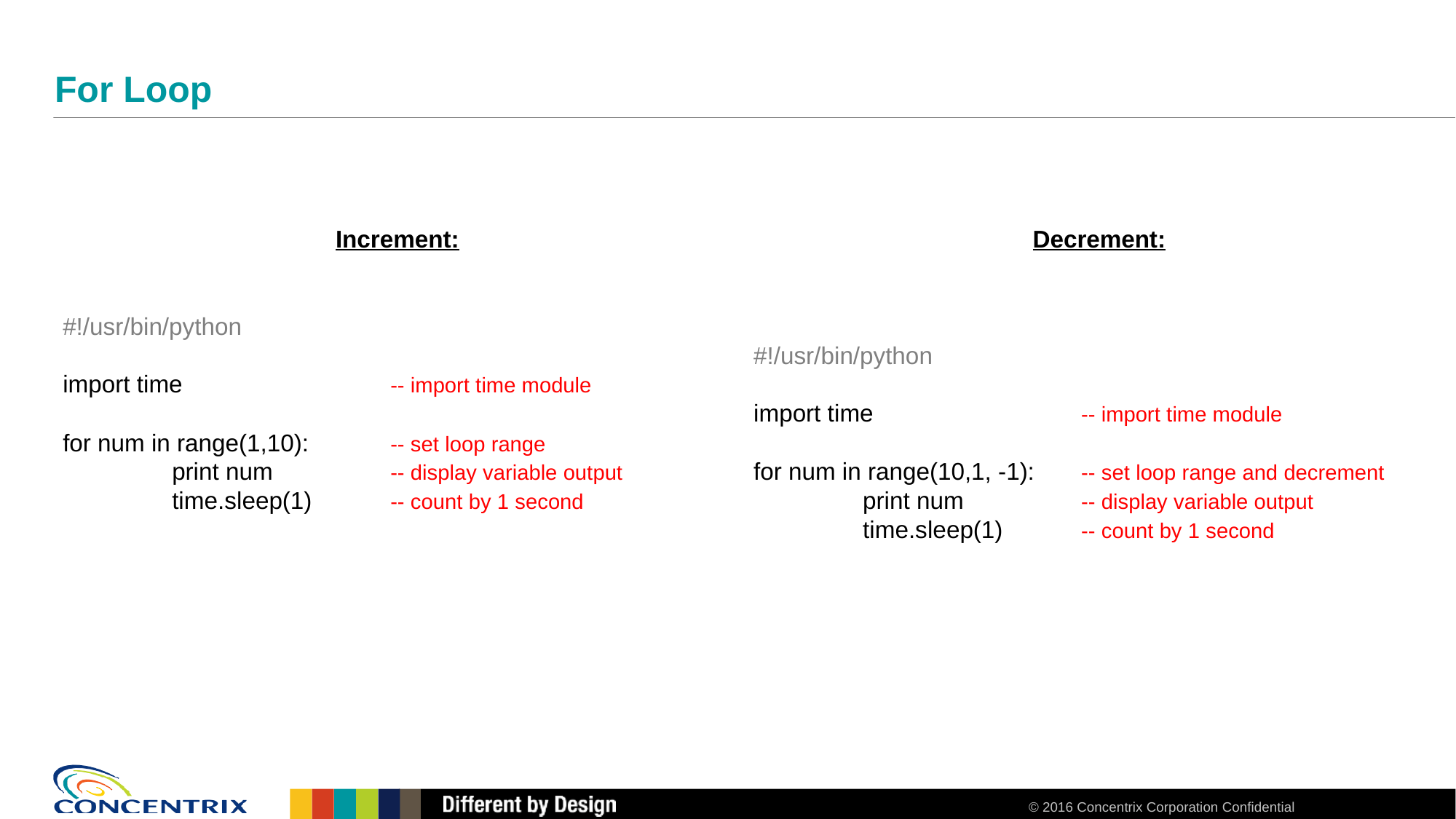

# For Loop
Increment:

#!/usr/bin/python

import time		-- import time module

for num in range(1,10):	-- set loop range
	print num		-- display variable output
	time.sleep(1)	-- count by 1 second

Decrement:

#!/usr/bin/python

import time		-- import time module

for num in range(10,1, -1):	-- set loop range and decrement
	print num		-- display variable output
	time.sleep(1)	-- count by 1 second